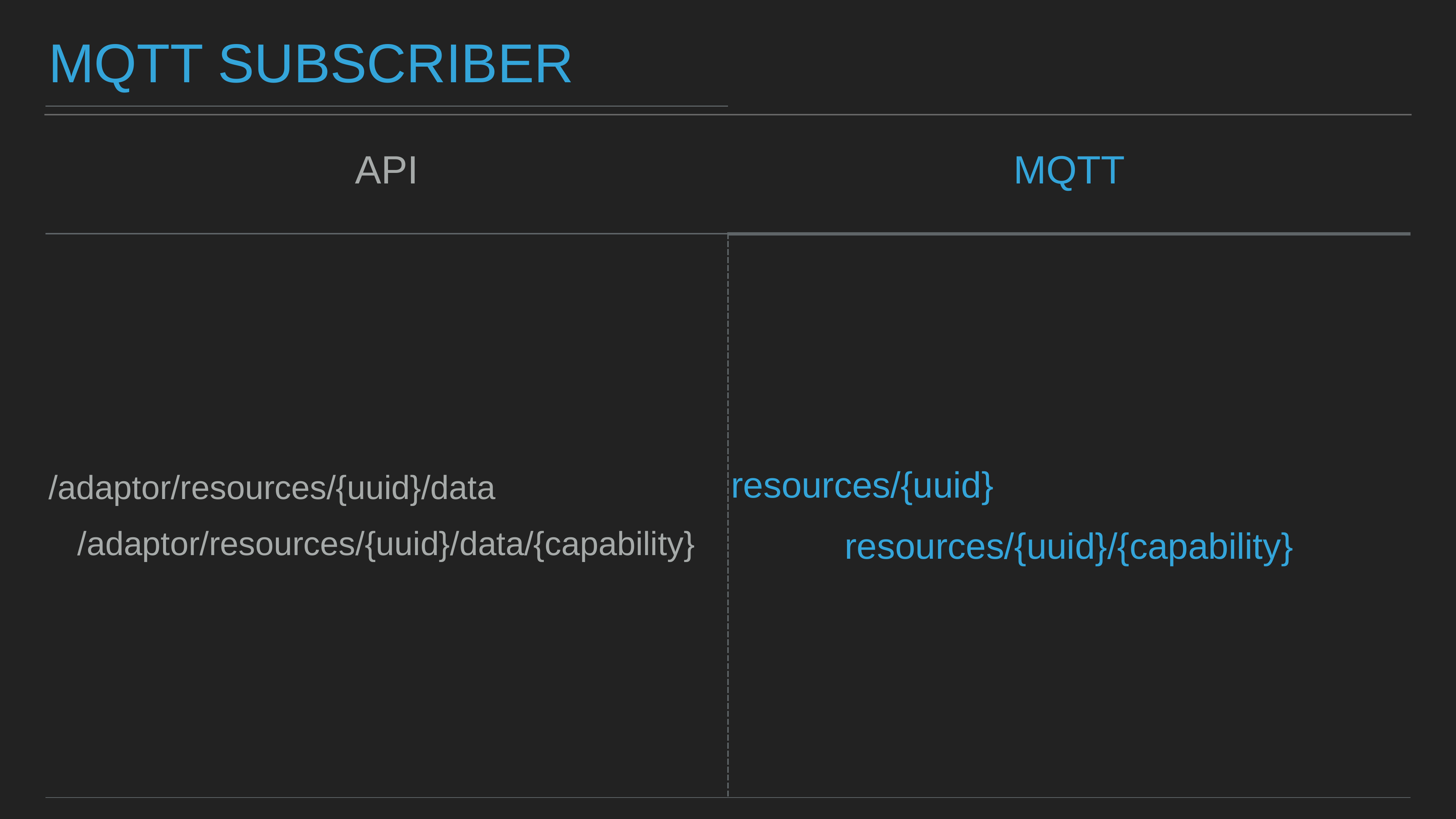

Mqtt subscriber
| API | MQTT |
| --- | --- |
| /adaptor/resources/{uuid}/data /adaptor/resources/{uuid}/data/{capability} | resources/{uuid} resources/{uuid}/{capability} |